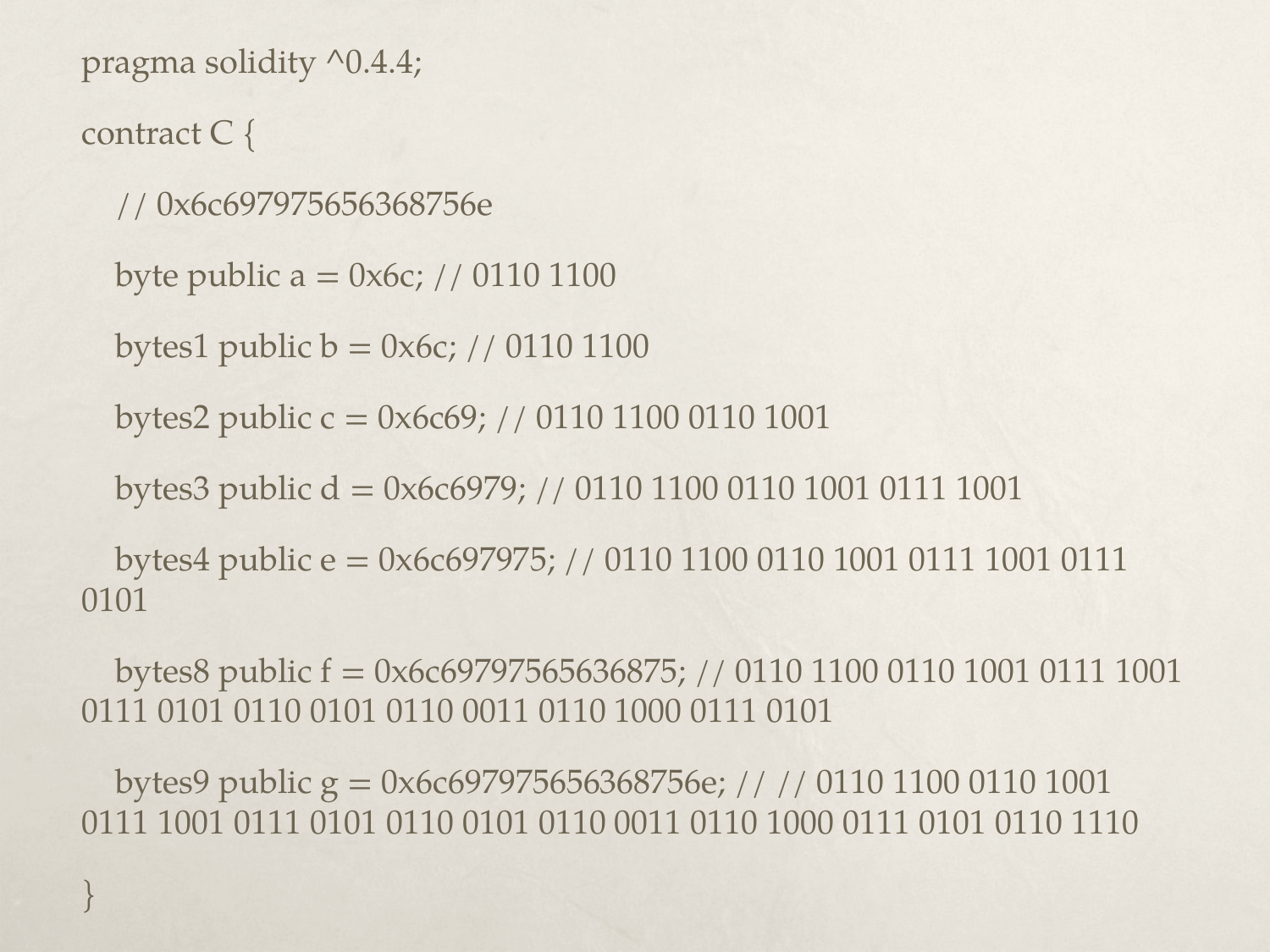

pragma solidity ^0.4.4;
contract C {
    // 0x6c697975656368756e
    byte public a = 0x6c; // 0110 1100
    bytes1 public b = 0x6c; // 0110 1100
    bytes2 public c = 0x6c69; // 0110 1100 0110 1001
    bytes3 public d = 0x6c6979; // 0110 1100 0110 1001 0111 1001
    bytes4 public e = 0x6c697975; // 0110 1100 0110 1001 0111 1001 0111 0101
    bytes8 public f = 0x6c69797565636875; // 0110 1100 0110 1001 0111 1001 0111 0101 0110 0101 0110 0011 0110 1000 0111 0101
    bytes9 public g = 0x6c697975656368756e; // // 0110 1100 0110 1001 0111 1001 0111 0101 0110 0101 0110 0011 0110 1000 0111 0101 0110 1110
}